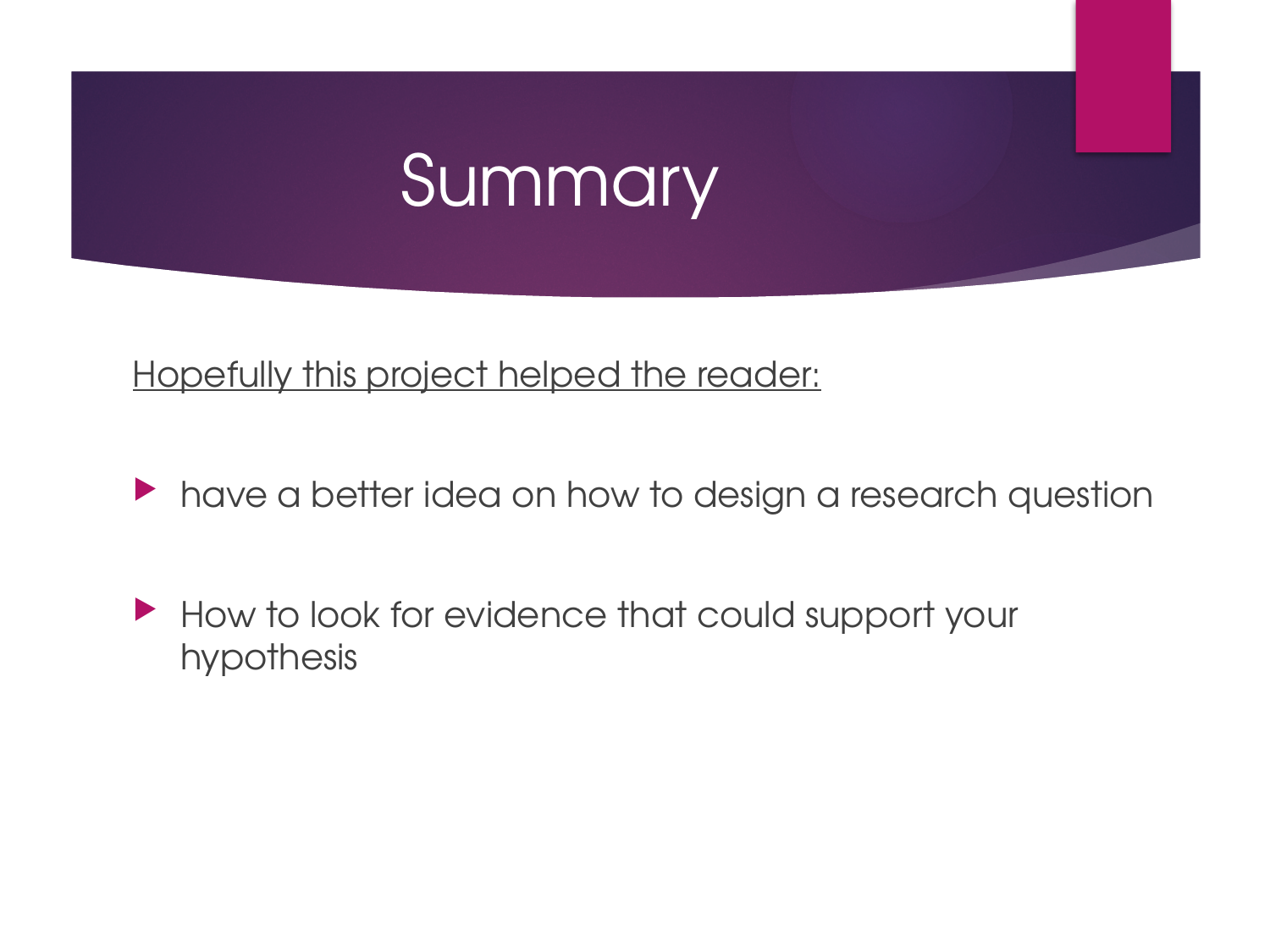

# Summary
Hopefully this project helped the reader:

have a better idea on how to design a research question

How to look for evidence that could support your hypothesis